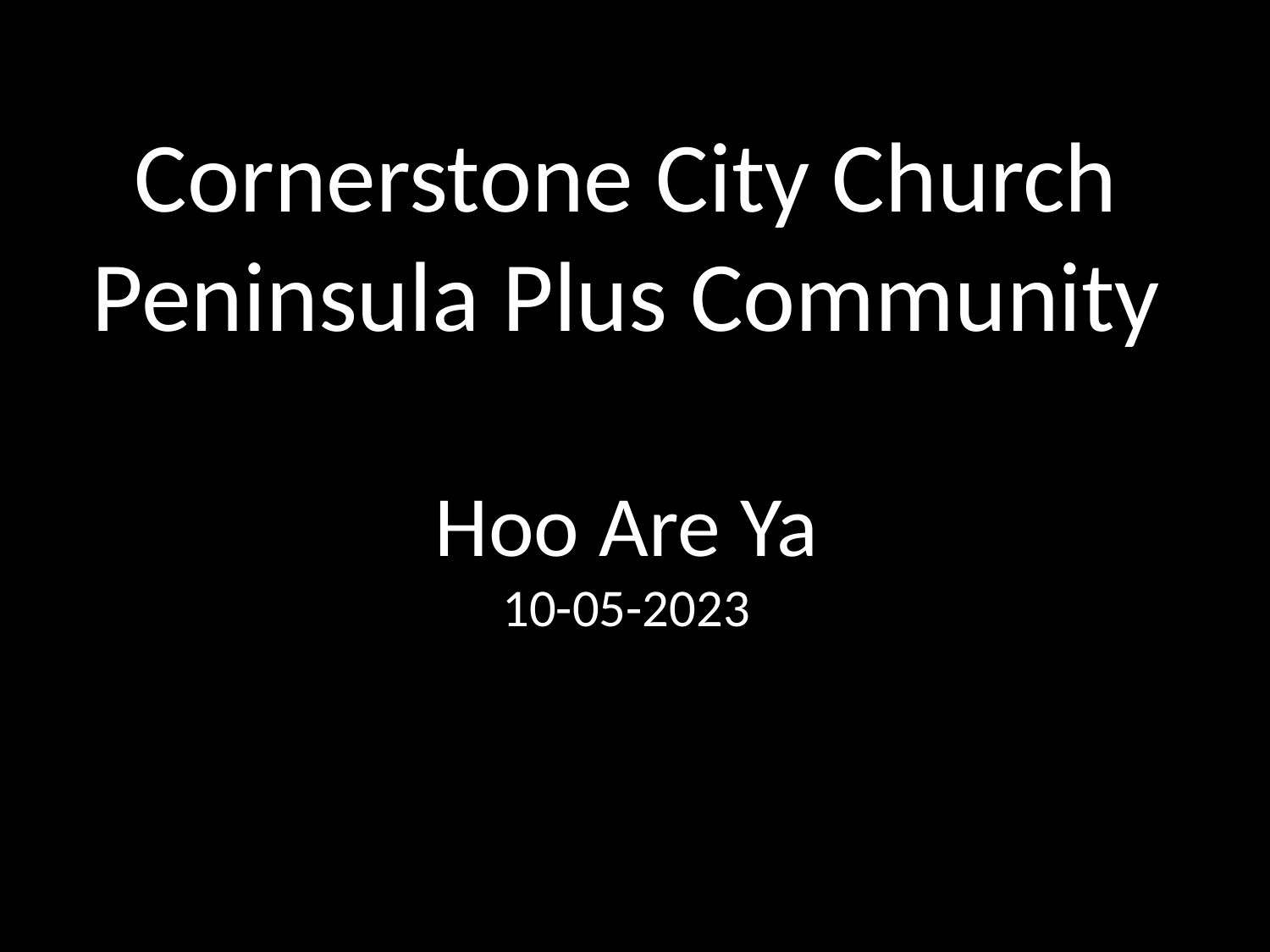

Cornerstone City Church
Peninsula Plus Community
Hoo Are Ya
10-05-2023